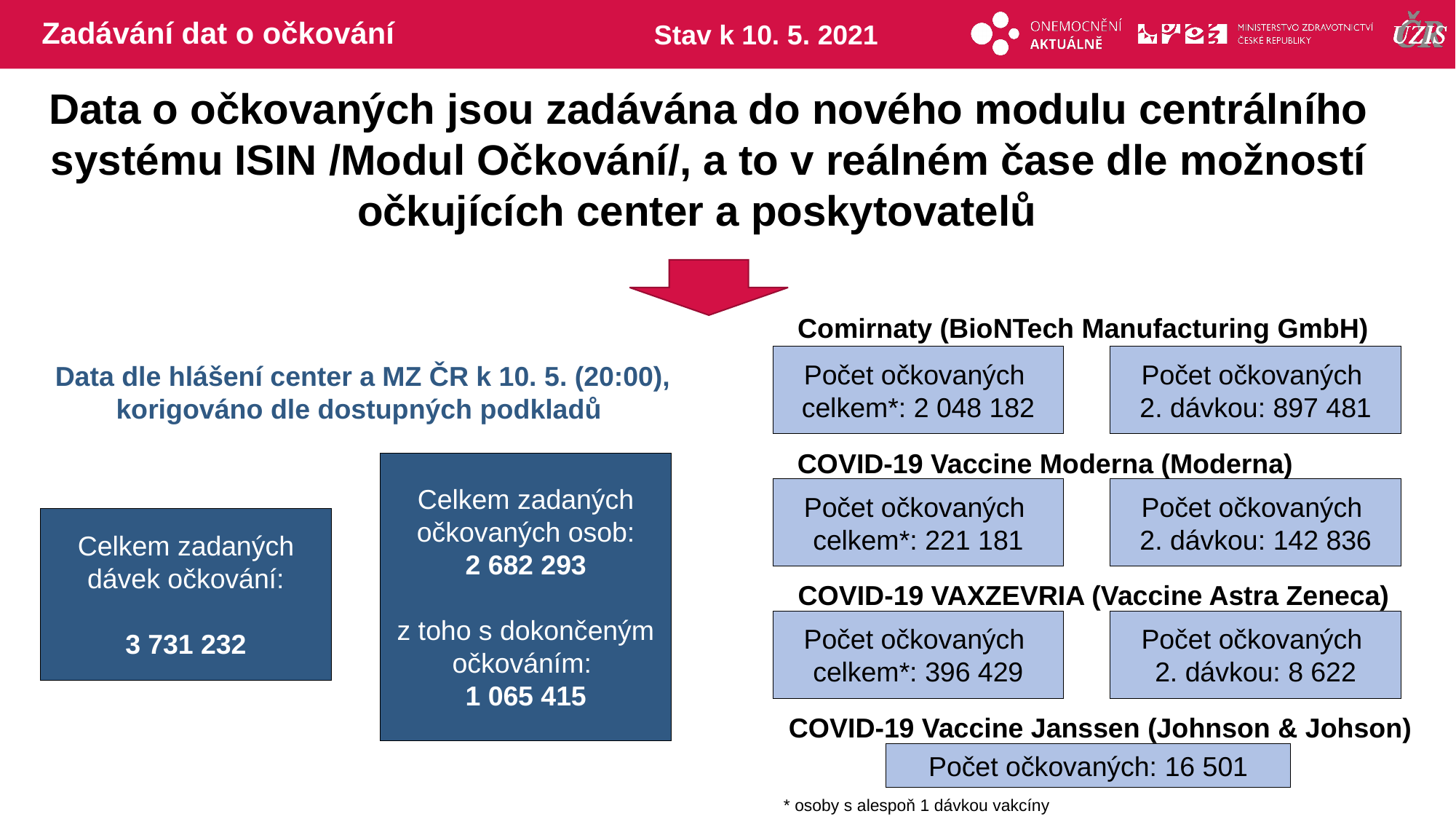

# Zadávání dat o očkování
Stav k 10. 5. 2021
Data o očkovaných jsou zadávána do nového modulu centrálního systému ISIN /Modul Očkování/, a to v reálném čase dle možností očkujících center a poskytovatelů

Comirnaty (BioNTech Manufacturing GmbH)
Počet očkovaných
celkem*: 2 048 182
Počet očkovaných
2. dávkou: 897 481
Data dle hlášení center a MZ ČR k 10. 5. (20:00), korigováno dle dostupných podkladů
COVID-19 Vaccine Moderna (Moderna)
Celkem zadaných očkovaných osob:
2 682 293

z toho s dokončeným očkováním:
1 065 415
Počet očkovaných
celkem*: 221 181
Počet očkovaných
2. dávkou: 142 836
Celkem zadaných dávek očkování:

3 731 232
COVID-19 VAXZEVRIA (Vaccine Astra Zeneca)
Počet očkovaných
celkem*: 396 429
Počet očkovaných
2. dávkou: 8 622
COVID-19 Vaccine Janssen (Johnson & Johson)
Počet očkovaných: 16 501
* osoby s alespoň 1 dávkou vakcíny